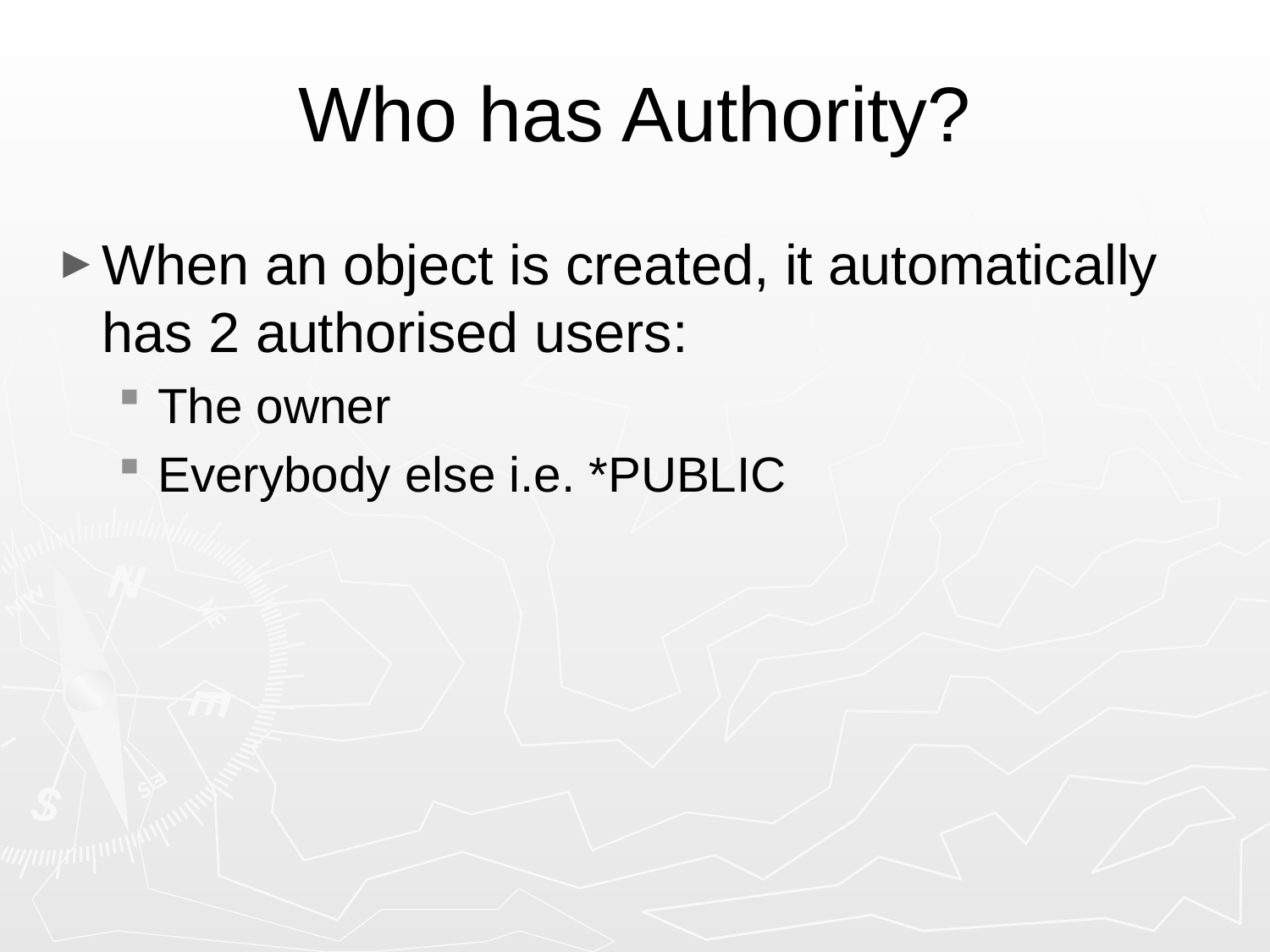

# Who has Authority?
When an object is created, it automatically has 2 authorised users:
The owner
Everybody else i.e. *PUBLIC